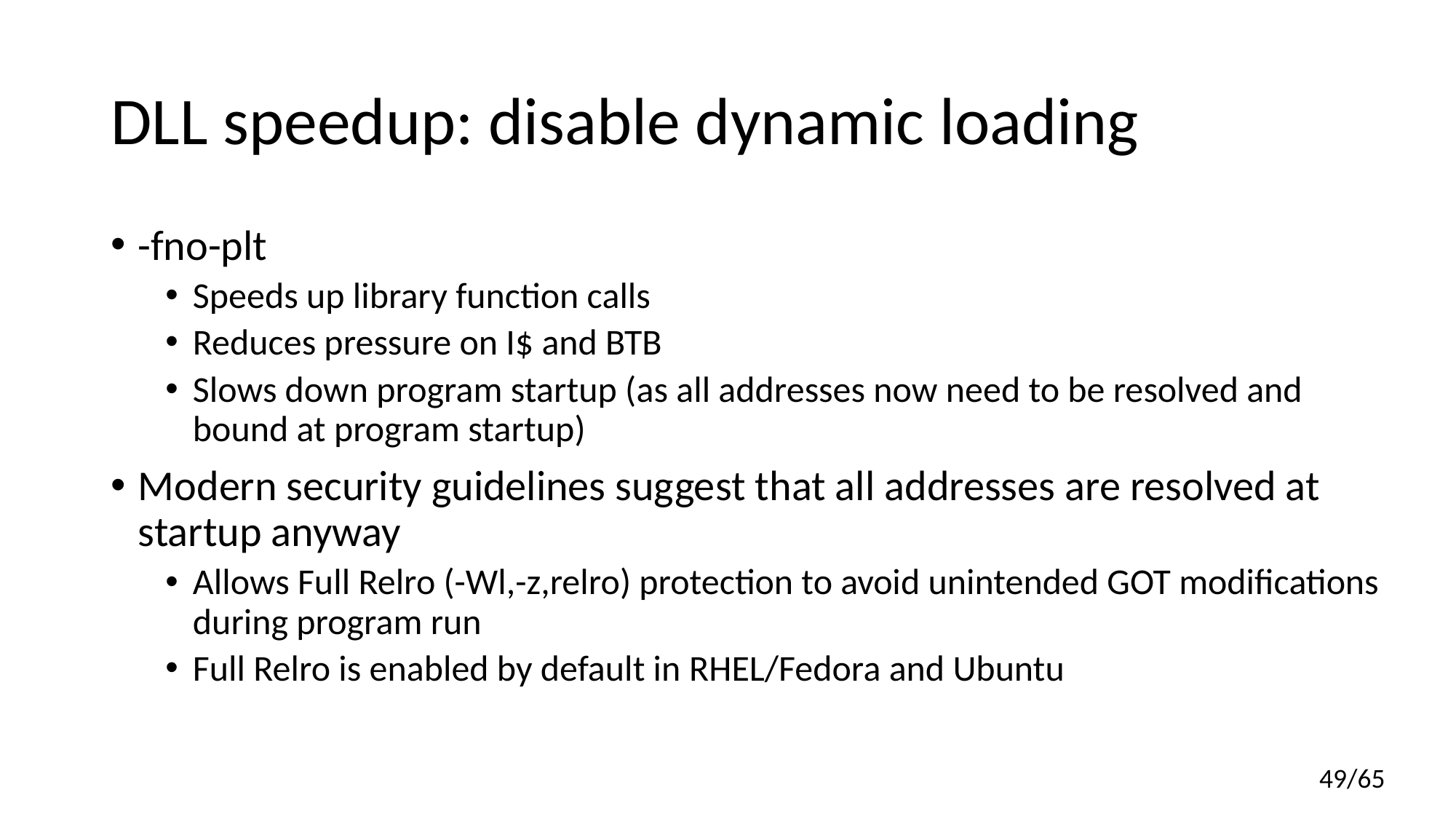

# DLL speedup: disable dynamic loading
-fno-plt
Speeds up library function calls
Reduces pressure on I$ and BTB
Slows down program startup (as all addresses now need to be resolved and bound at program startup)
Modern security guidelines suggest that all addresses are resolved at startup anyway
Allows Full Relro (-Wl,-z,relro) protection to avoid unintended GOT modifications during program run
Full Relro is enabled by default in RHEL/Fedora and Ubuntu